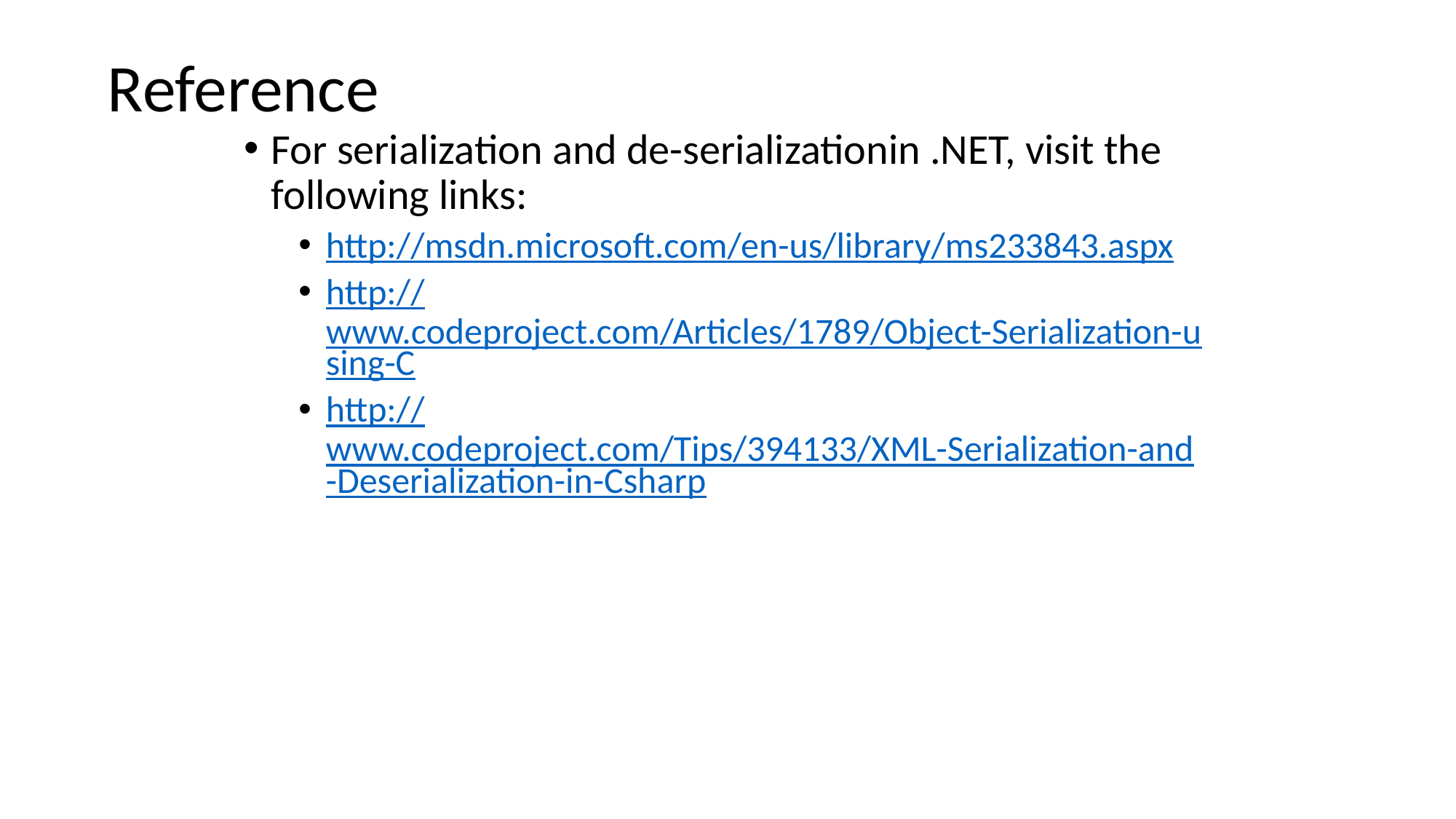

# Reference
For serialization and de-serializationin .NET, visit the following links:
http://msdn.microsoft.com/en-us/library/ms233843.aspx
http://www.codeproject.com/Articles/1789/Object-Serialization-using-C
http://www.codeproject.com/Tips/394133/XML-Serialization-and-Deserialization-in-Csharp